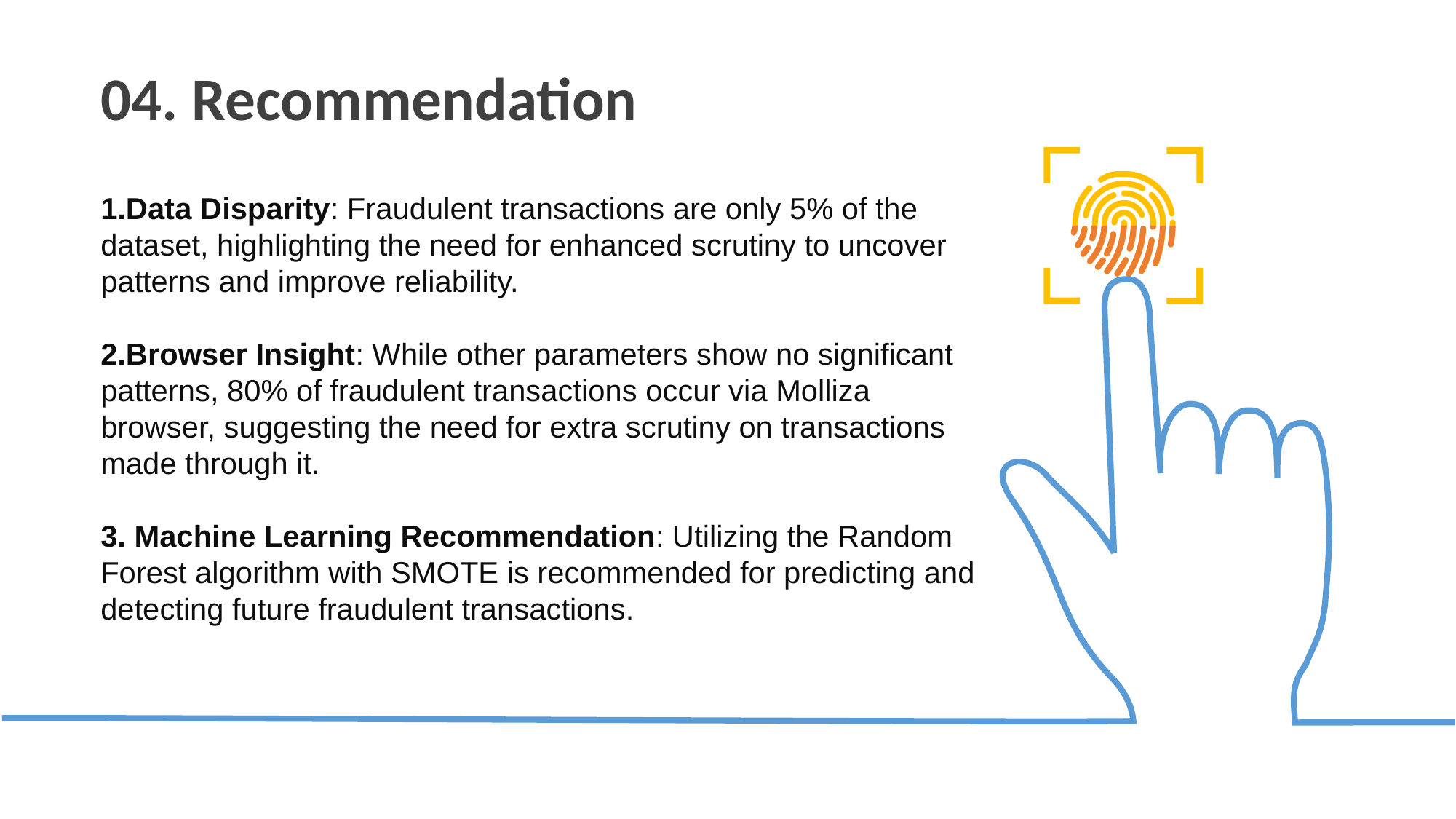

04. Recommendation

Data Disparity: Fraudulent transactions are only 5% of the dataset, highlighting the need for enhanced scrutiny to uncover patterns and improve reliability.

Browser Insight: While other parameters show no significant patterns, 80% of fraudulent transactions occur via Molliza browser, suggesting the need for extra scrutiny on transactions made through it.

3. Machine Learning Recommendation: Utilizing the Random Forest algorithm with SMOTE is recommended for predicting and detecting future fraudulent transactions.